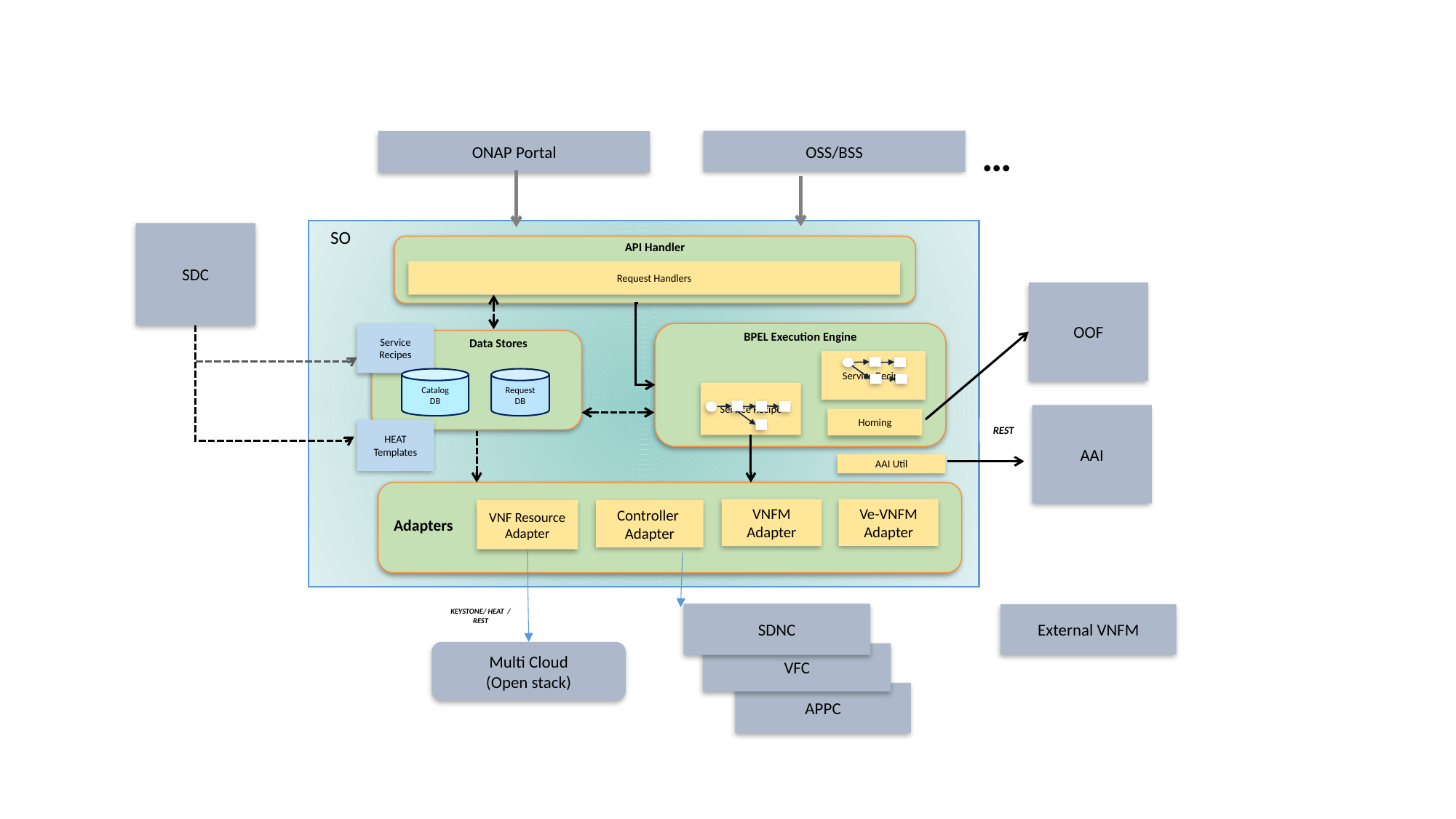

…
OSS/BSS
ONAP Portal
SO
SDC
API Handler
Request Handlers
BPEL Execution Engine
Service
Recipes
                Data Stores
Service Recipe

Request DB
Catalog
DB
Service Recipe

AAI
Homing
REST
HEAT Templates
AAI Util
Adapters
VNF Resource Adapter
Controller
Adapter
KEYSTONE/ HEAT  / REST
SDNC
Multi Cloud
(Open stack)
VFC
APPC
OOF
Ve-VNFM Adapter
VNFM Adapter
External VNFM